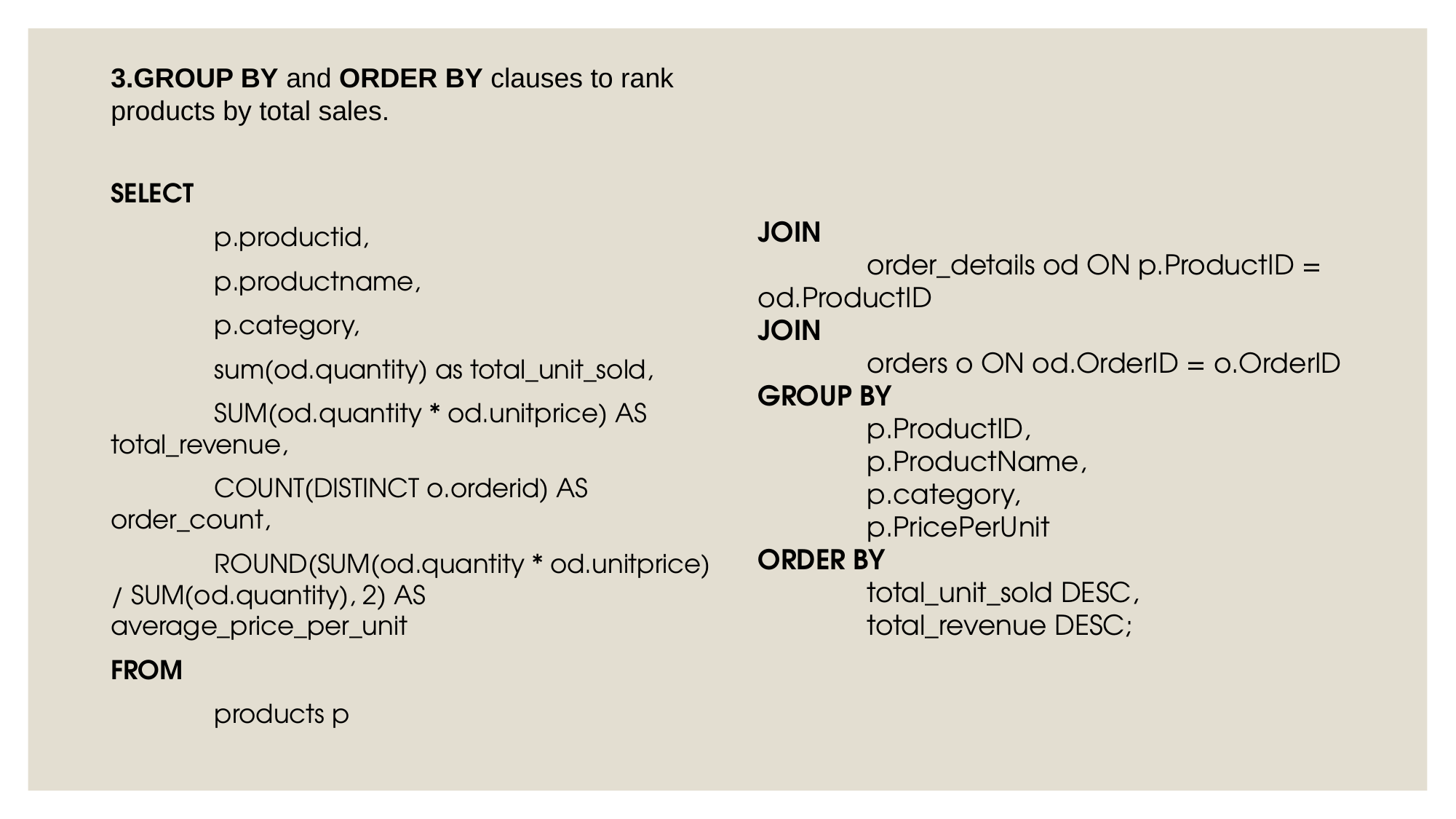

3.GROUP BY and ORDER BY clauses to rank products by total sales.

SELECT
	p.productid,
	p.productname,
	p.category,
	sum(od.quantity) as total_unit_sold,
	SUM(od.quantity * od.unitprice) AS total_revenue,
	COUNT(DISTINCT o.orderid) AS order_count,
	ROUND(SUM(od.quantity * od.unitprice) / SUM(od.quantity), 2) AS 	average_price_per_unit
FROM
	products p
JOIN
	order_details od ON p.ProductID = od.ProductID
JOIN
	orders o ON od.OrderID = o.OrderID
GROUP BY
	p.ProductID,
	p.ProductName,
	p.category,
	p.PricePerUnit
ORDER BY
	total_unit_sold DESC,
	total_revenue DESC;